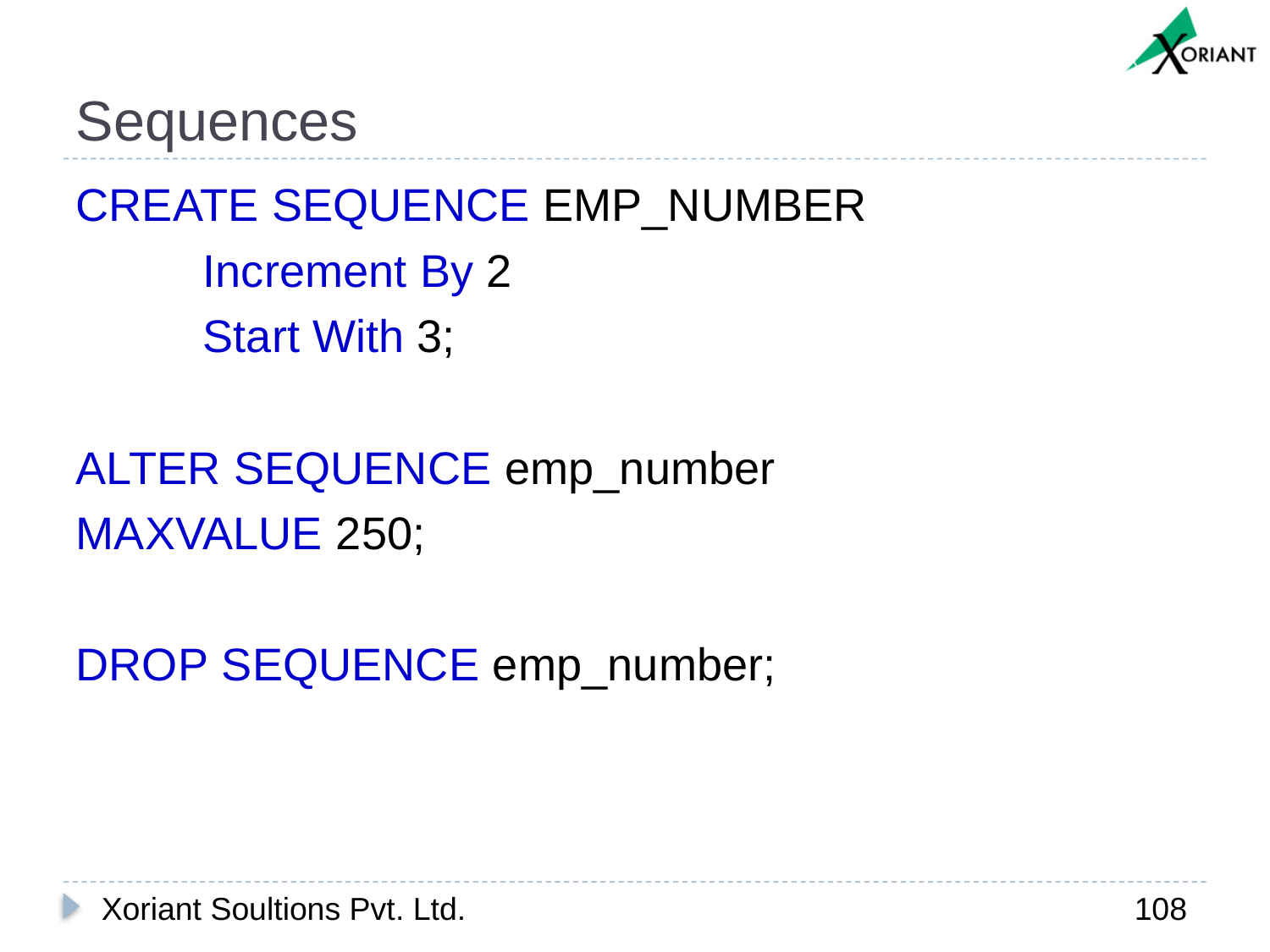

# Sequences
CREATE SEQUENCE EMP_NUMBER
	Increment By 2
	Start With 3;

ALTER SEQUENCE emp_number
MAXVALUE 250;

DROP SEQUENCE emp_number;
Xoriant Soultions Pvt. Ltd.
108